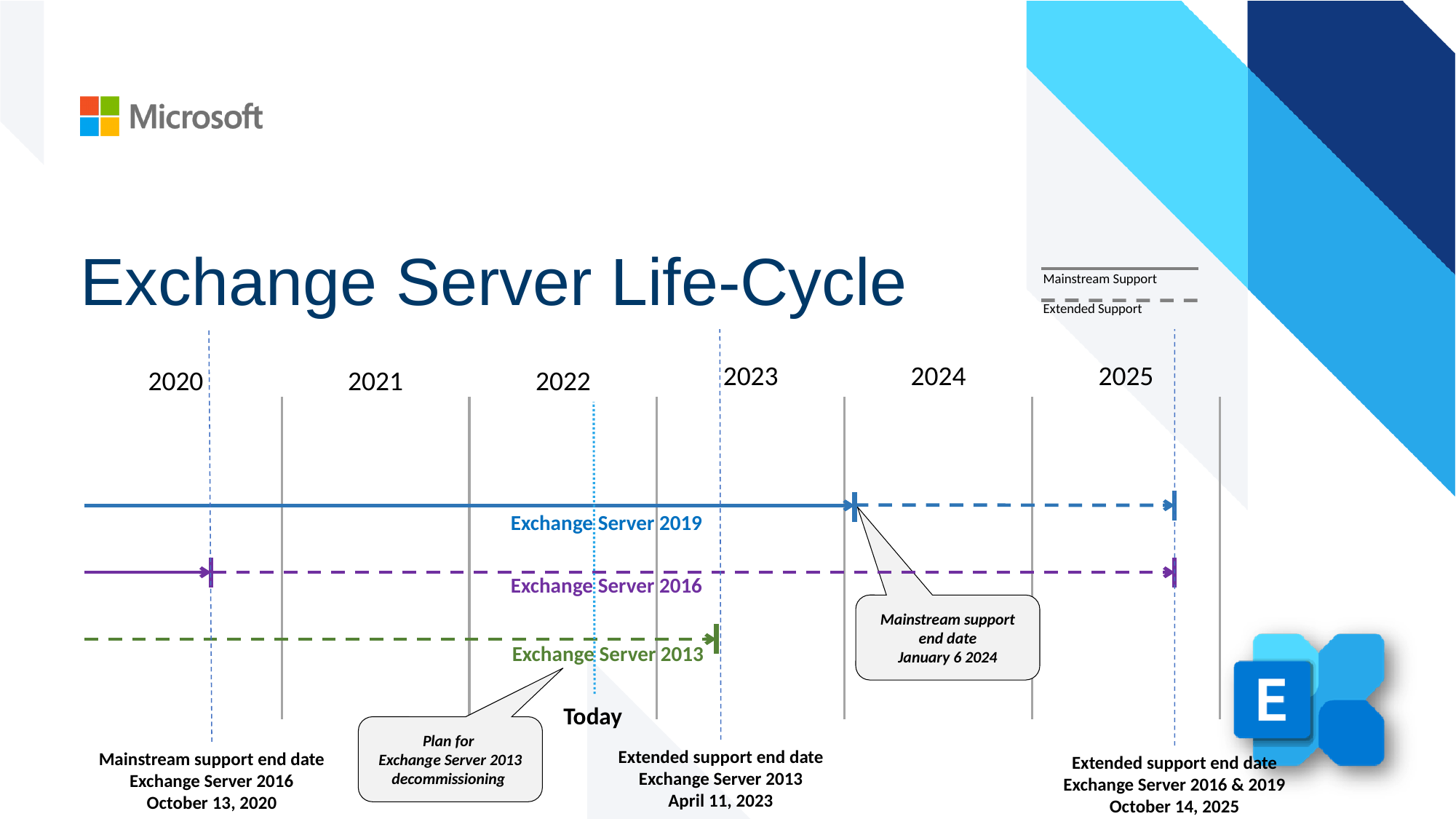

# Exchange Server Life-Cycle
Mainstream Support
Extended Support
Mainstream support end date
Exchange Server 2016
October 13, 2020
Extended support end date
Exchange Server 2013
April 11, 2023
Extended support end date
Exchange Server 2016 & 2019
October 14, 2025
2023
2024
2025
2020
2021
2022
Today
Exchange Server 2019
Exchange Server 2016
Mainstream support end date
January 6 2024
Exchange Server 2013
Plan for
Exchange Server 2013 decommissioning